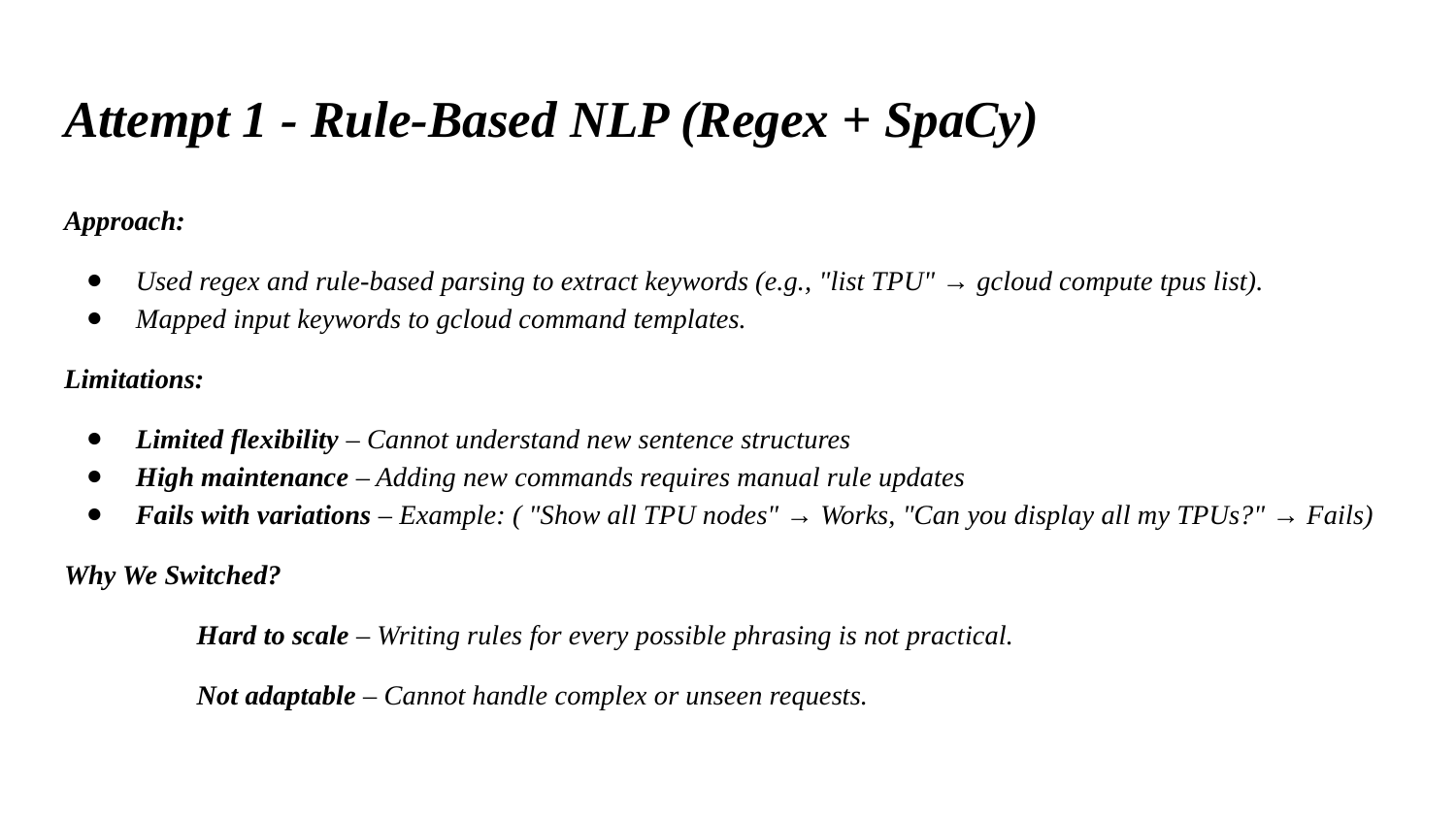

# Attempt 1 - Rule-Based NLP (Regex + SpaCy)
Approach:
Used regex and rule-based parsing to extract keywords (e.g., "list TPU" → gcloud compute tpus list).
Mapped input keywords to gcloud command templates.
Limitations:
Limited flexibility – Cannot understand new sentence structures
High maintenance – Adding new commands requires manual rule updates
Fails with variations – Example: ( "Show all TPU nodes" → Works, "Can you display all my TPUs?" → Fails)
Why We Switched?
	Hard to scale – Writing rules for every possible phrasing is not practical.
	Not adaptable – Cannot handle complex or unseen requests.